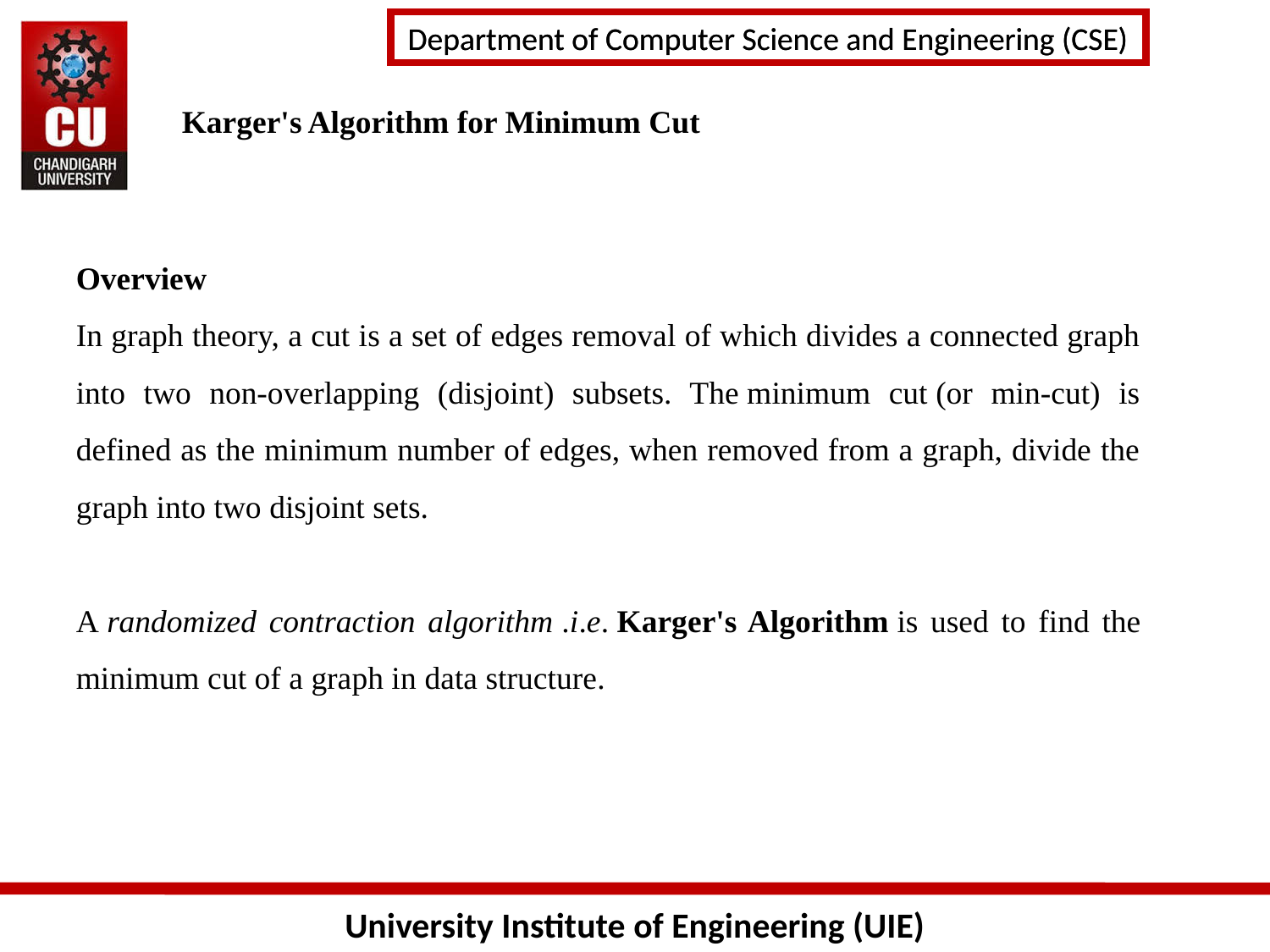

Karger's Algorithm for Minimum Cut
Overview
In graph theory, a cut is a set of edges removal of which divides a connected graph into two non-overlapping (disjoint) subsets. The minimum cut (or min-cut) is defined as the minimum number of edges, when removed from a graph, divide the graph into two disjoint sets.

A randomized contraction algorithm .i.e. Karger's Algorithm is used to find the minimum cut of a graph in data structure.